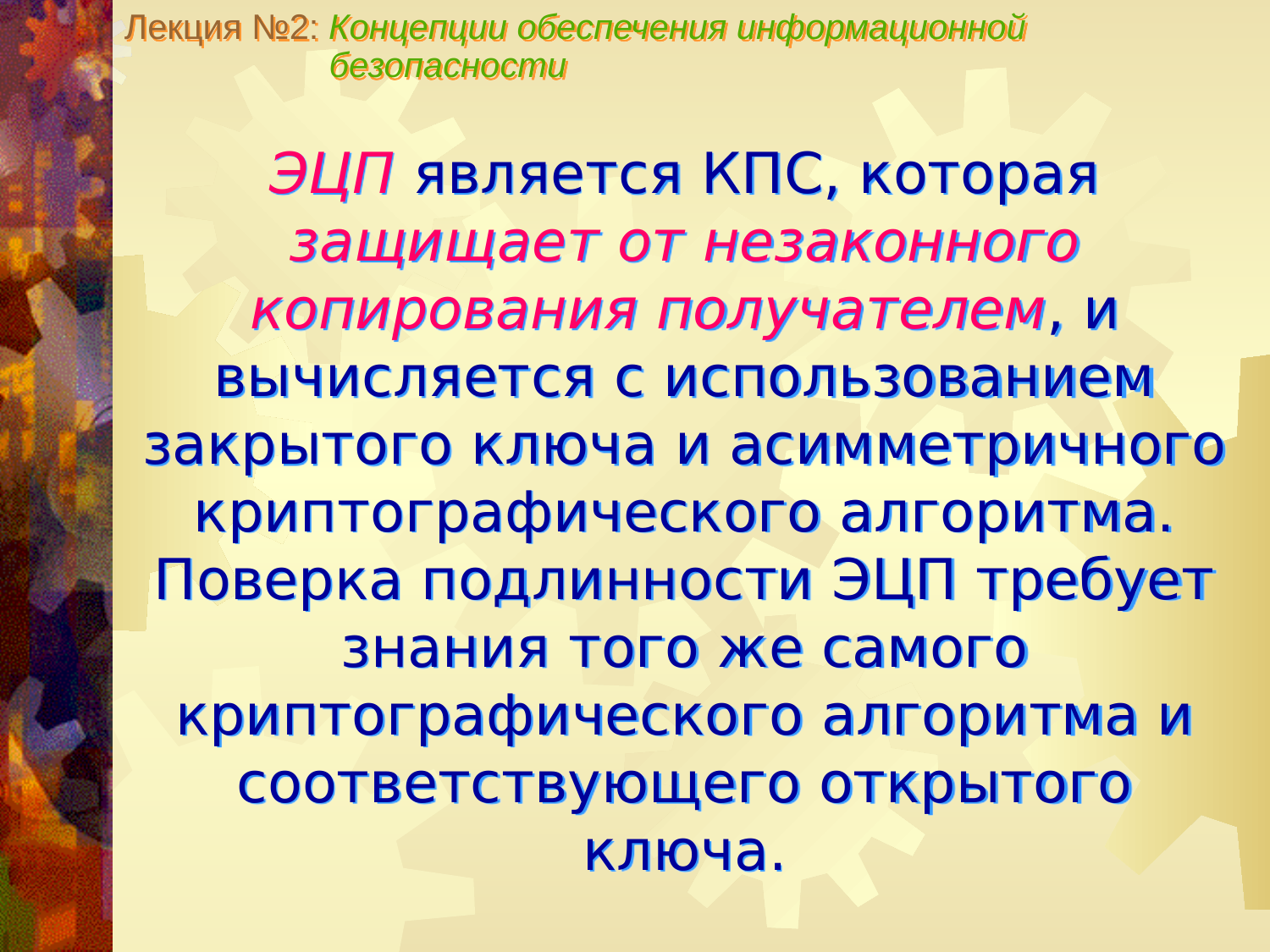

Лекция №2: Концепции обеспечения информационной
                       безопасности
ЭЦП является КПС, которая защищает от незаконного копирования получателем, и вычисляется с использованием закрытого ключа и асимметричного криптографического алгоритма. Поверка подлинности ЭЦП требует знания того же самого криптографического алгоритма и соответствующего открытого ключа.